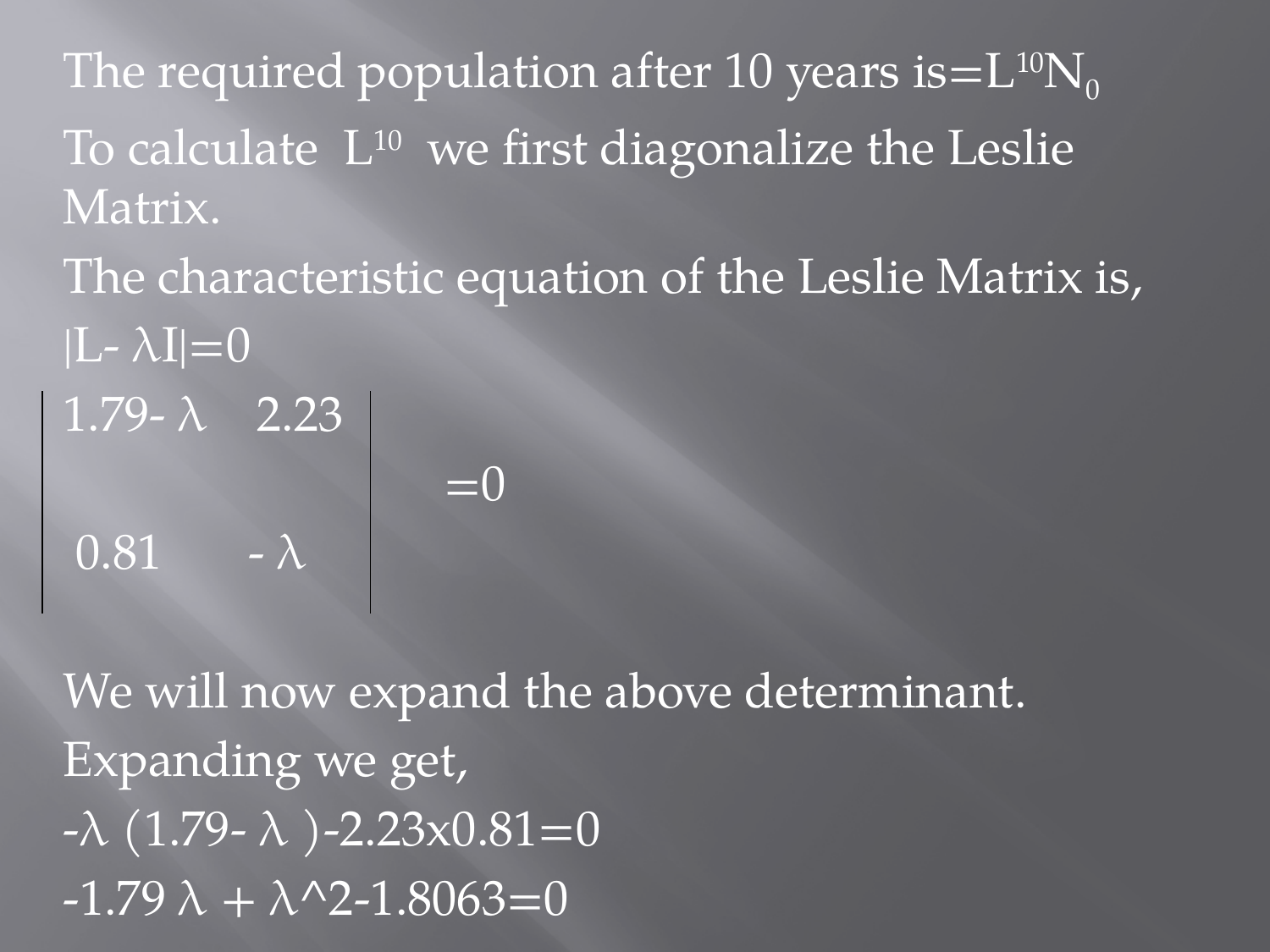

The required population after 10 years is=L10N0
To calculate  L10  we first diagonalize the Leslie Matrix.
The characteristic equation of the Leslie Matrix is,
|L- λI|=0
1.79- λ    2.23
   			=0
 0.81       - λ

We will now expand the above determinant.
Expanding we get,
-λ (1.79- λ )-2.23x0.81=0
-1.79 λ + λ^2-1.8063=0